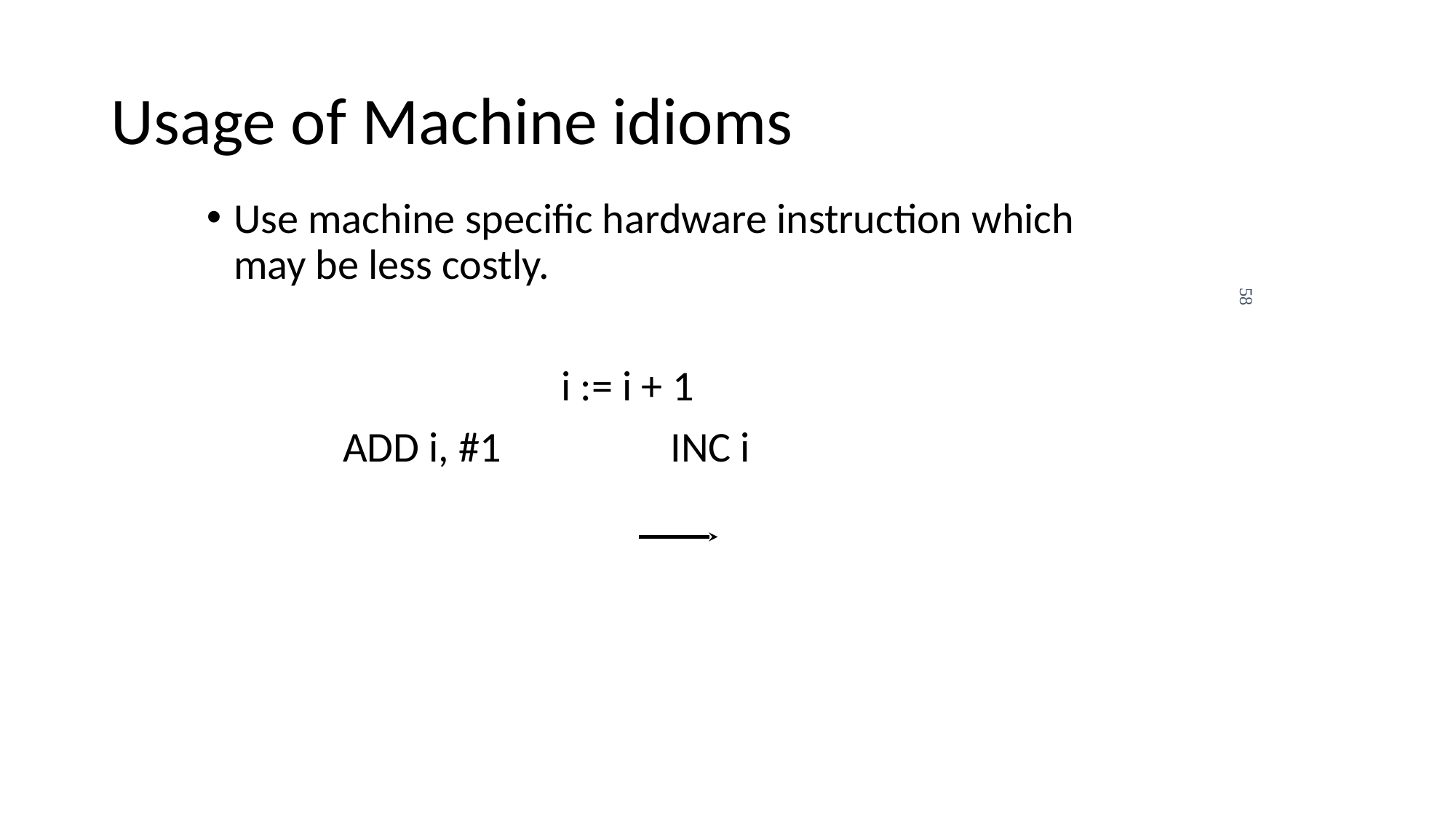

# Usage of Machine idioms
Use machine specific hardware instruction which may be less costly.

				i := i + 1
		ADD i, #1  		INC i
58